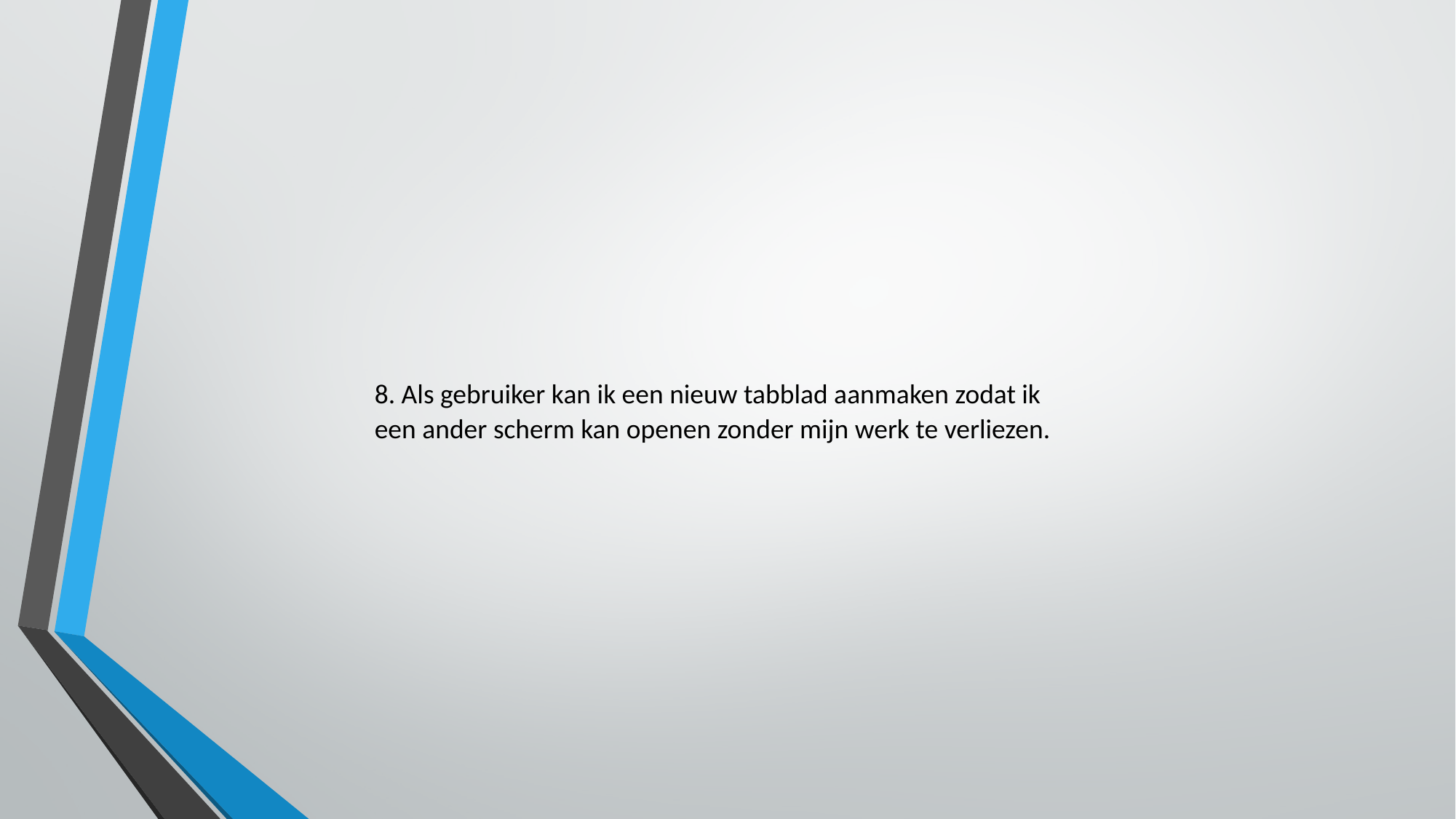

8. Als gebruiker kan ik een nieuw tabblad aanmaken zodat ik een ander scherm kan openen zonder mijn werk te verliezen.